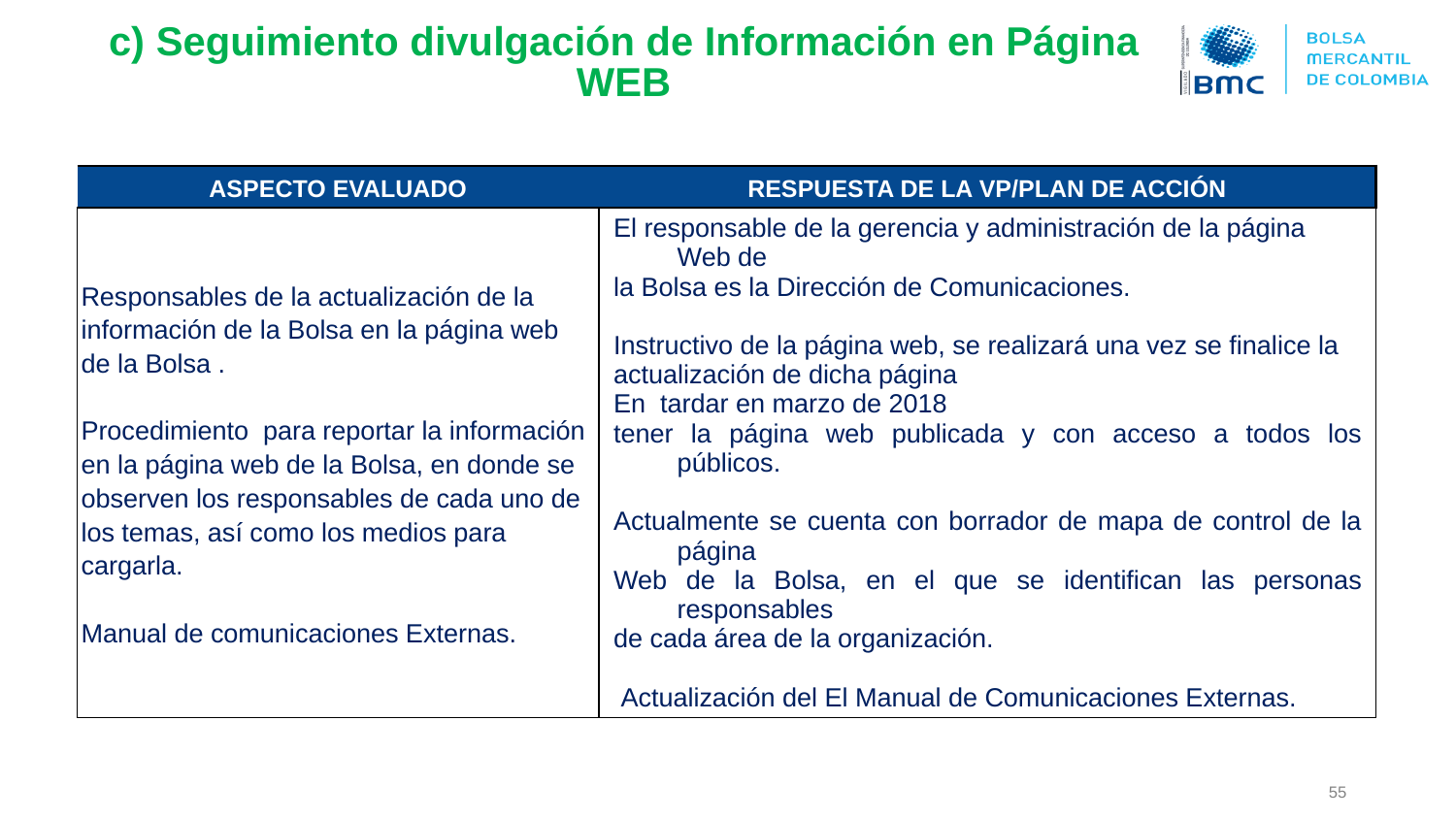

c) Seguimiento divulgación de Información en Página WEB
| ASPECTO EVALUADO | RESPUESTA DE LA VP/PLAN DE ACCIÓN |
| --- | --- |
| Responsables de la actualización de la información de la Bolsa en la página web de la Bolsa . Procedimiento para reportar la información en la página web de la Bolsa, en donde se observen los responsables de cada uno de los temas, así como los medios para cargarla. Manual de comunicaciones Externas. | El responsable de la gerencia y administración de la página Web de la Bolsa es la Dirección de Comunicaciones. Instructivo de la página web, se realizará una vez se finalice la actualización de dicha página En tardar en marzo de 2018 tener la página web publicada y con acceso a todos los públicos. Actualmente se cuenta con borrador de mapa de control de la página Web de la Bolsa, en el que se identifican las personas responsables de cada área de la organización. Actualización del El Manual de Comunicaciones Externas. |